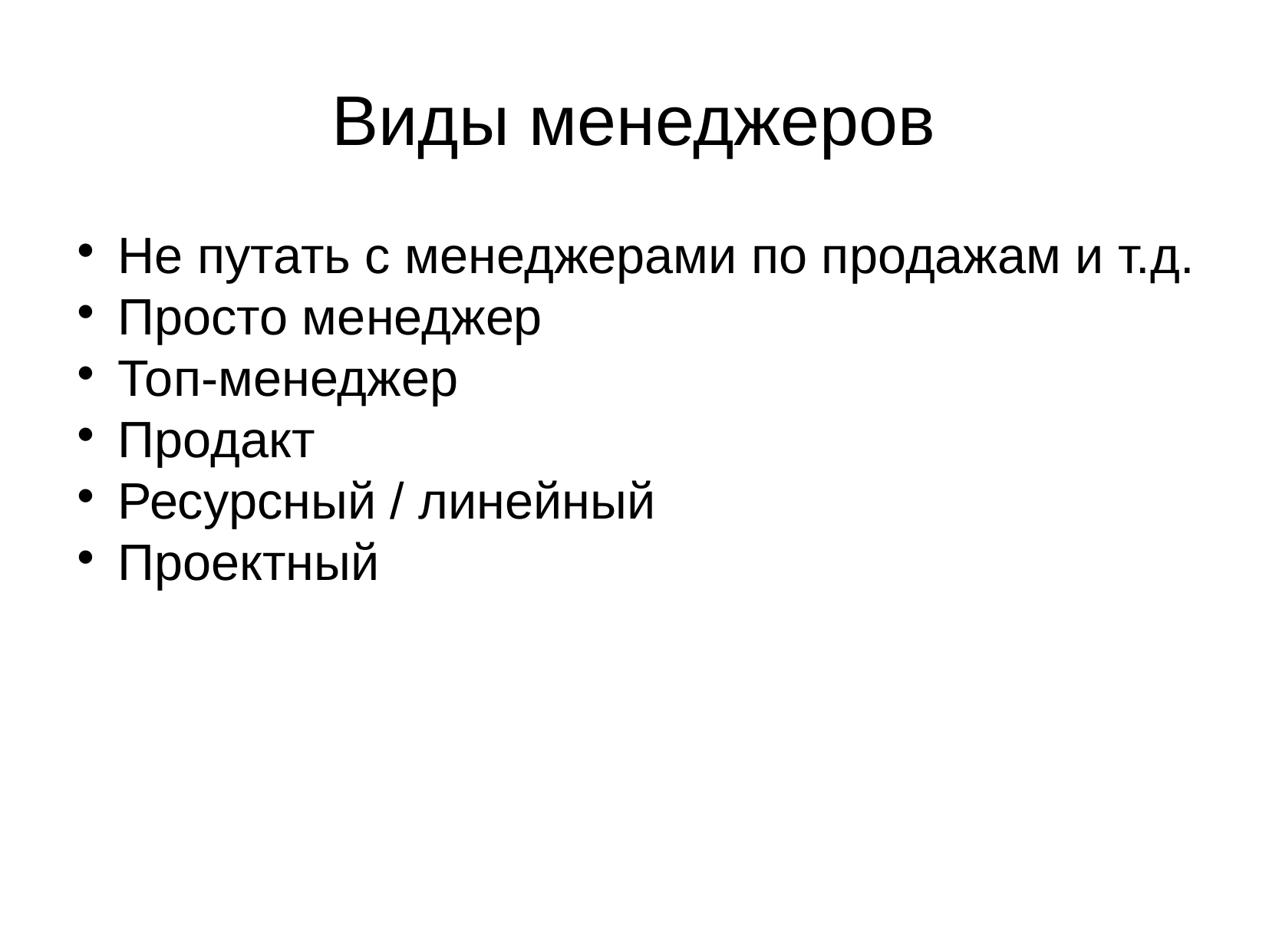

Виды менеджеров
Не путать с менеджерами по продажам и т.д.
Просто менеджер
Топ-менеджер
Продакт
Ресурсный / линейный
Проектный